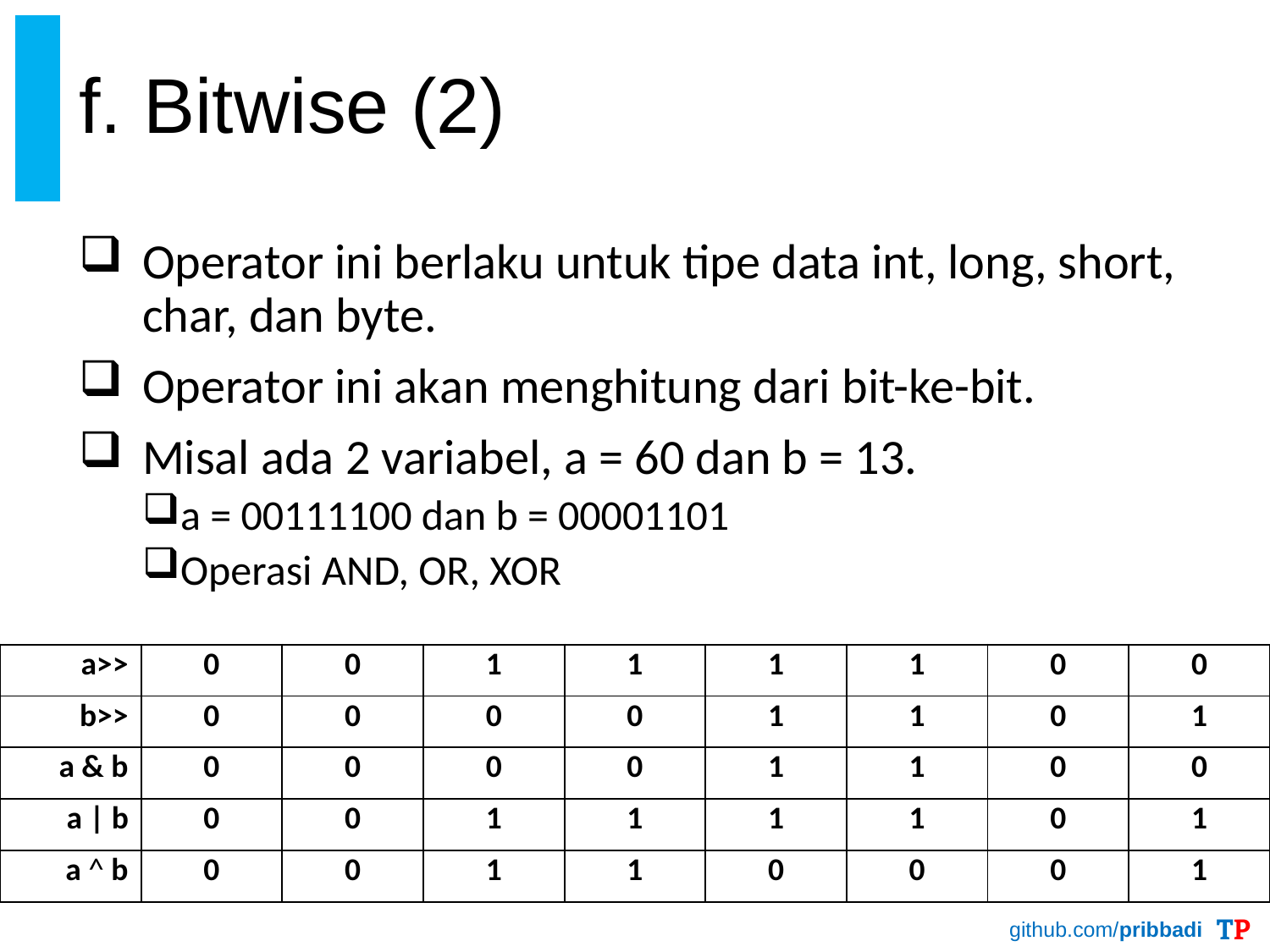

# f. Bitwise (2)
Operator ini berlaku untuk tipe data int, long, short, char, dan byte.
Operator ini akan menghitung dari bit-ke-bit.
Misal ada 2 variabel, a = 60 dan b = 13.
a = 00111100 dan b = 00001101
Operasi AND, OR, XOR

| a>> | 0 | 0 | 1 | 1 | 1 | 1 | 0 | 0 |
| --- | --- | --- | --- | --- | --- | --- | --- | --- |
| b>> | 0 | 0 | 0 | 0 | 1 | 1 | 0 | 1 |
| a & b | 0 | 0 | 0 | 0 | 1 | 1 | 0 | 0 |
| a | b | 0 | 0 | 1 | 1 | 1 | 1 | 0 | 1 |
| a ^ b | 0 | 0 | 1 | 1 | 0 | 0 | 0 | 1 |